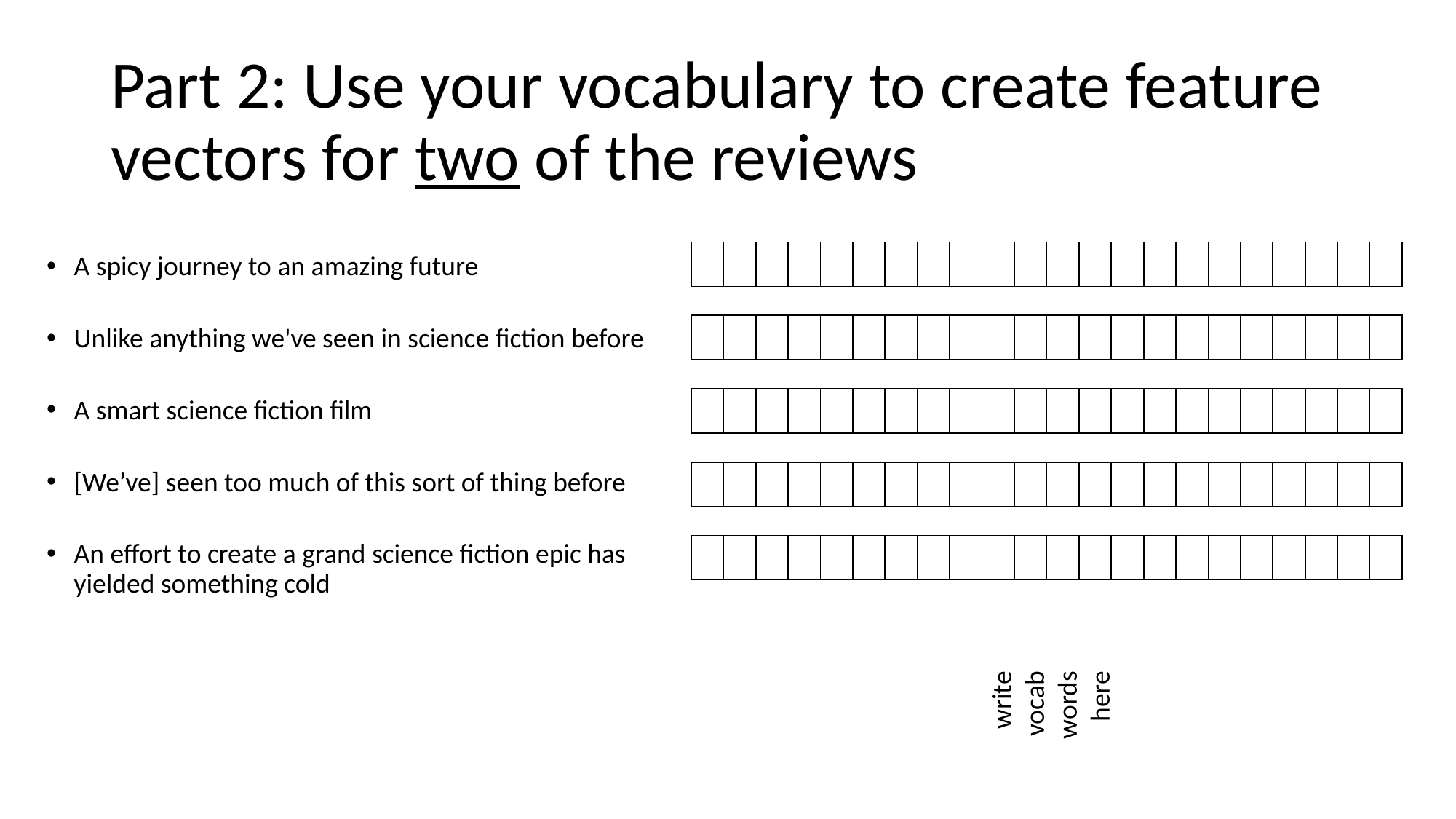

# Part 2: Use your vocabulary to create feature vectors for two of the reviews
|  |  |  |  |  |  |  |  |  |  |  |  |  |  |  |  |  |  |  |  |  |  |
| --- | --- | --- | --- | --- | --- | --- | --- | --- | --- | --- | --- | --- | --- | --- | --- | --- | --- | --- | --- | --- | --- |
A spicy journey to an amazing future
Unlike anything we've seen in science fiction before
A smart science fiction film
[We’ve] seen too much of this sort of thing before
An effort to create a grand science fiction epic has yielded something cold
|  |  |  |  |  |  |  |  |  |  |  |  |  |  |  |  |  |  |  |  |  |  |
| --- | --- | --- | --- | --- | --- | --- | --- | --- | --- | --- | --- | --- | --- | --- | --- | --- | --- | --- | --- | --- | --- |
|  |  |  |  |  |  |  |  |  |  |  |  |  |  |  |  |  |  |  |  |  |  |
| --- | --- | --- | --- | --- | --- | --- | --- | --- | --- | --- | --- | --- | --- | --- | --- | --- | --- | --- | --- | --- | --- |
|  |  |  |  |  |  |  |  |  |  |  |  |  |  |  |  |  |  |  |  |  |  |
| --- | --- | --- | --- | --- | --- | --- | --- | --- | --- | --- | --- | --- | --- | --- | --- | --- | --- | --- | --- | --- | --- |
|  |  |  |  |  |  |  |  |  |  |  |  |  |  |  |  |  |  |  |  |  |  |
| --- | --- | --- | --- | --- | --- | --- | --- | --- | --- | --- | --- | --- | --- | --- | --- | --- | --- | --- | --- | --- | --- |
write
vocab
words
here